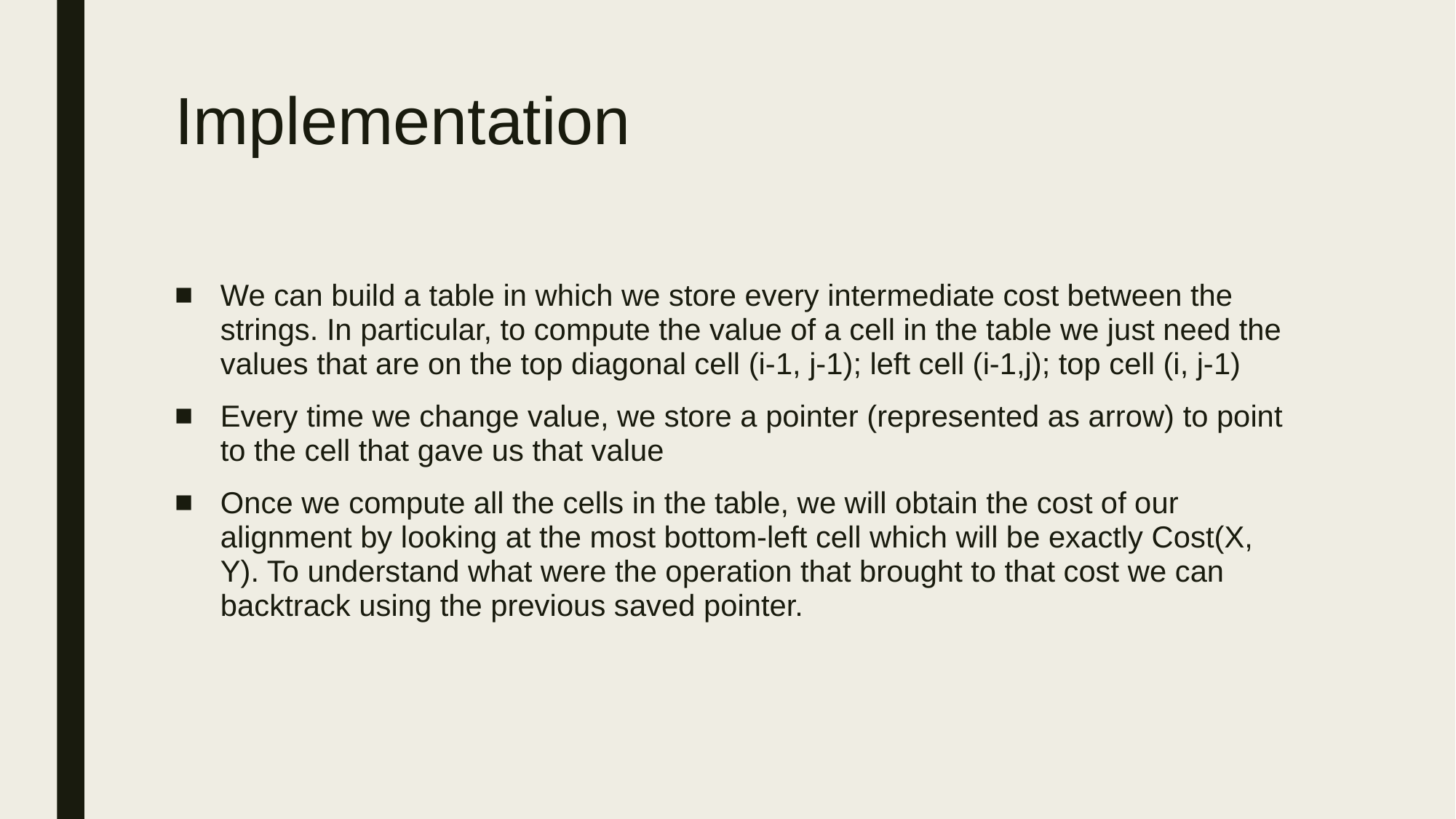

# Implementation
We can build a table in which we store every intermediate cost between the strings. In particular, to compute the value of a cell in the table we just need the values that are on the top diagonal cell (i-1, j-1); left cell (i-1,j); top cell (i, j-1)
Every time we change value, we store a pointer (represented as arrow) to point to the cell that gave us that value
Once we compute all the cells in the table, we will obtain the cost of our alignment by looking at the most bottom-left cell which will be exactly Cost(X, Y). To understand what were the operation that brought to that cost we can backtrack using the previous saved pointer.